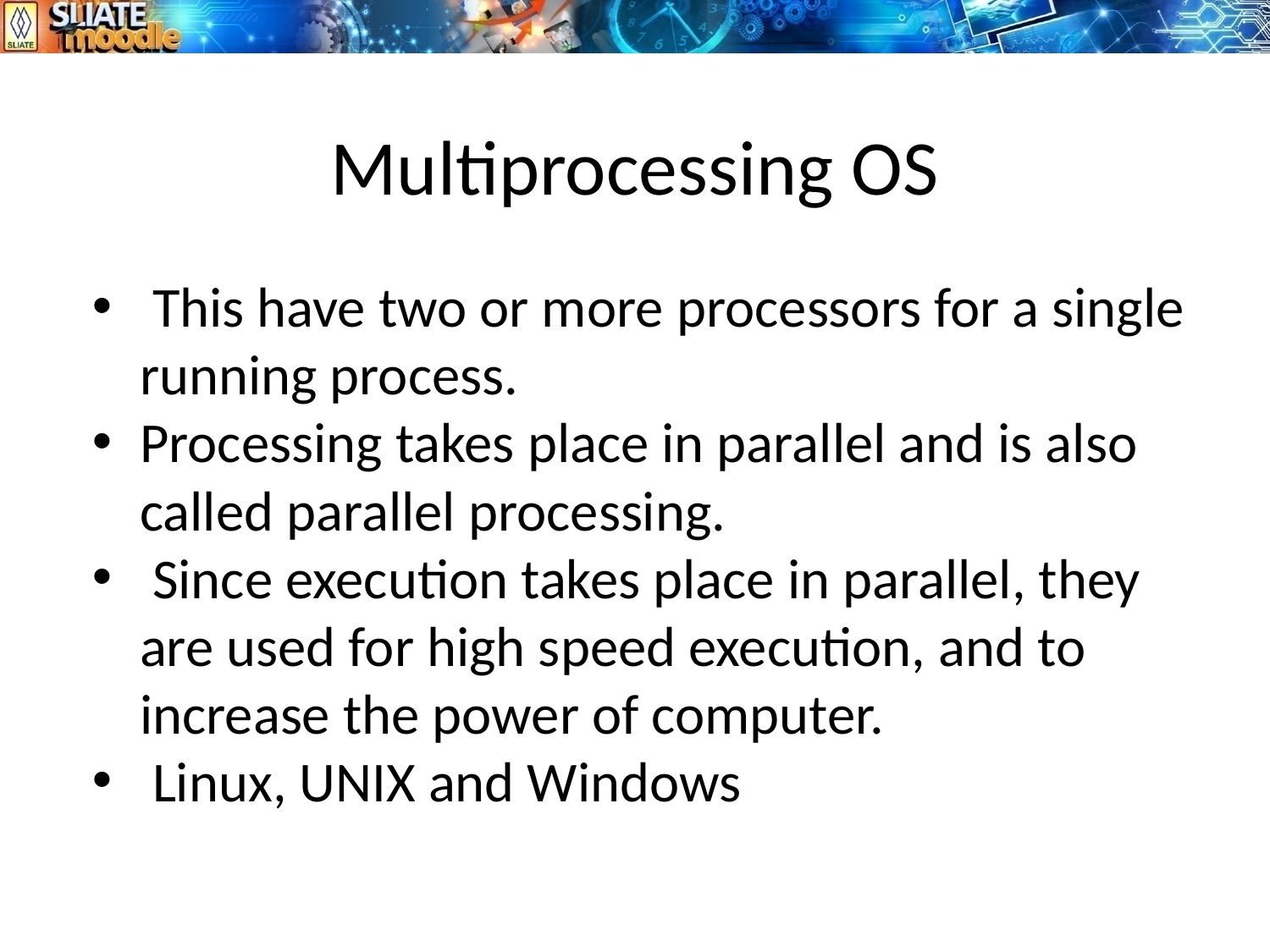

# Multiprocessing OS
 This have two or more processors for a single running process.
Processing takes place in parallel and is also called parallel processing.
 Since execution takes place in parallel, they are used for high speed execution, and to increase the power of computer.
 Linux, UNIX and Windows